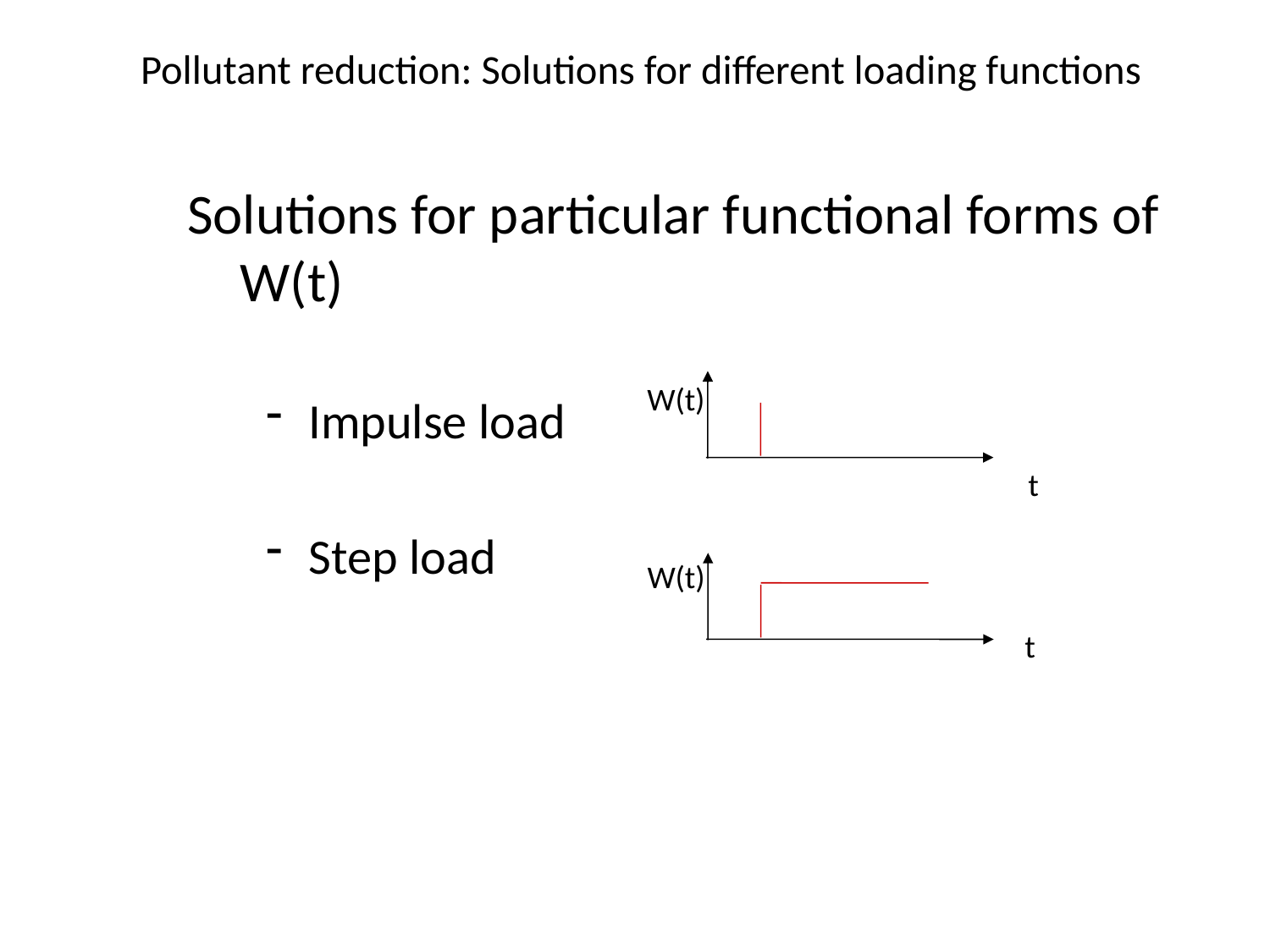

# Pollutant reduction: Solutions for different loading functions
Solutions for particular functional forms of W(t)
Impulse load
Step load

W(t)

t
W(t)

t